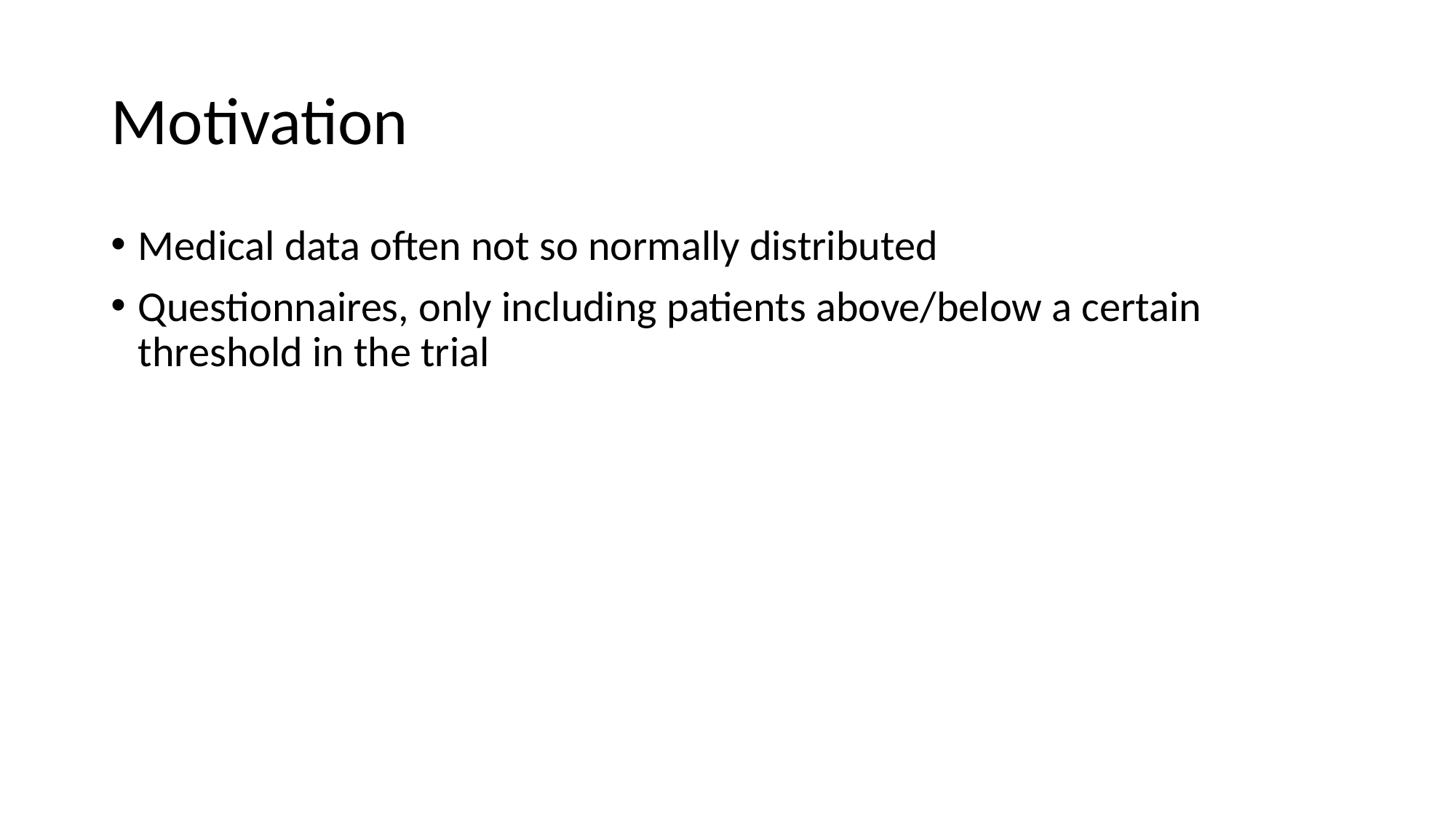

# Motivation
Medical data often not so normally distributed
Questionnaires, only including patients above/below a certain threshold in the trial